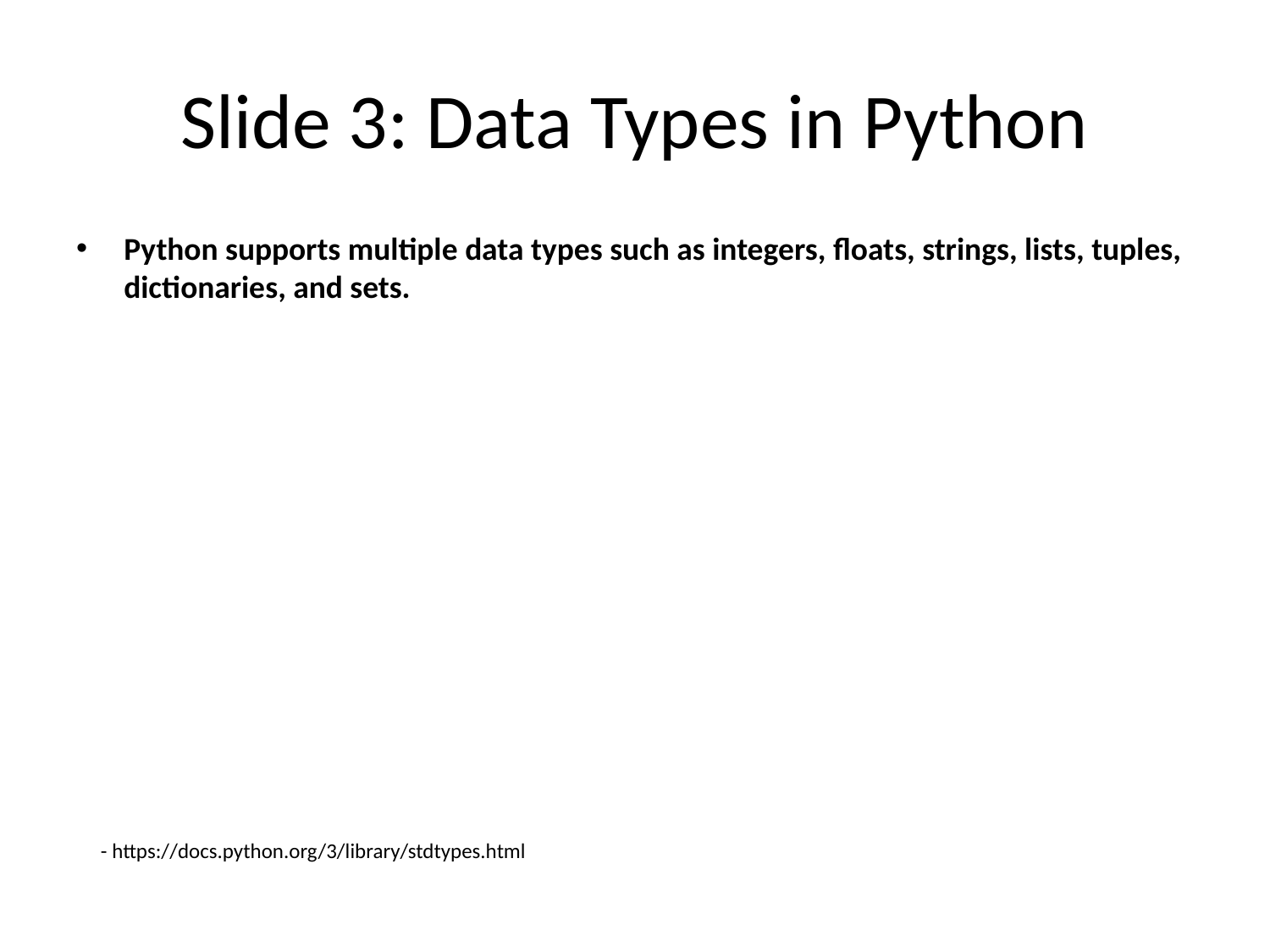

# Slide 3: Data Types in Python
Python supports multiple data types such as integers, floats, strings, lists, tuples, dictionaries, and sets.

- https://docs.python.org/3/library/stdtypes.html